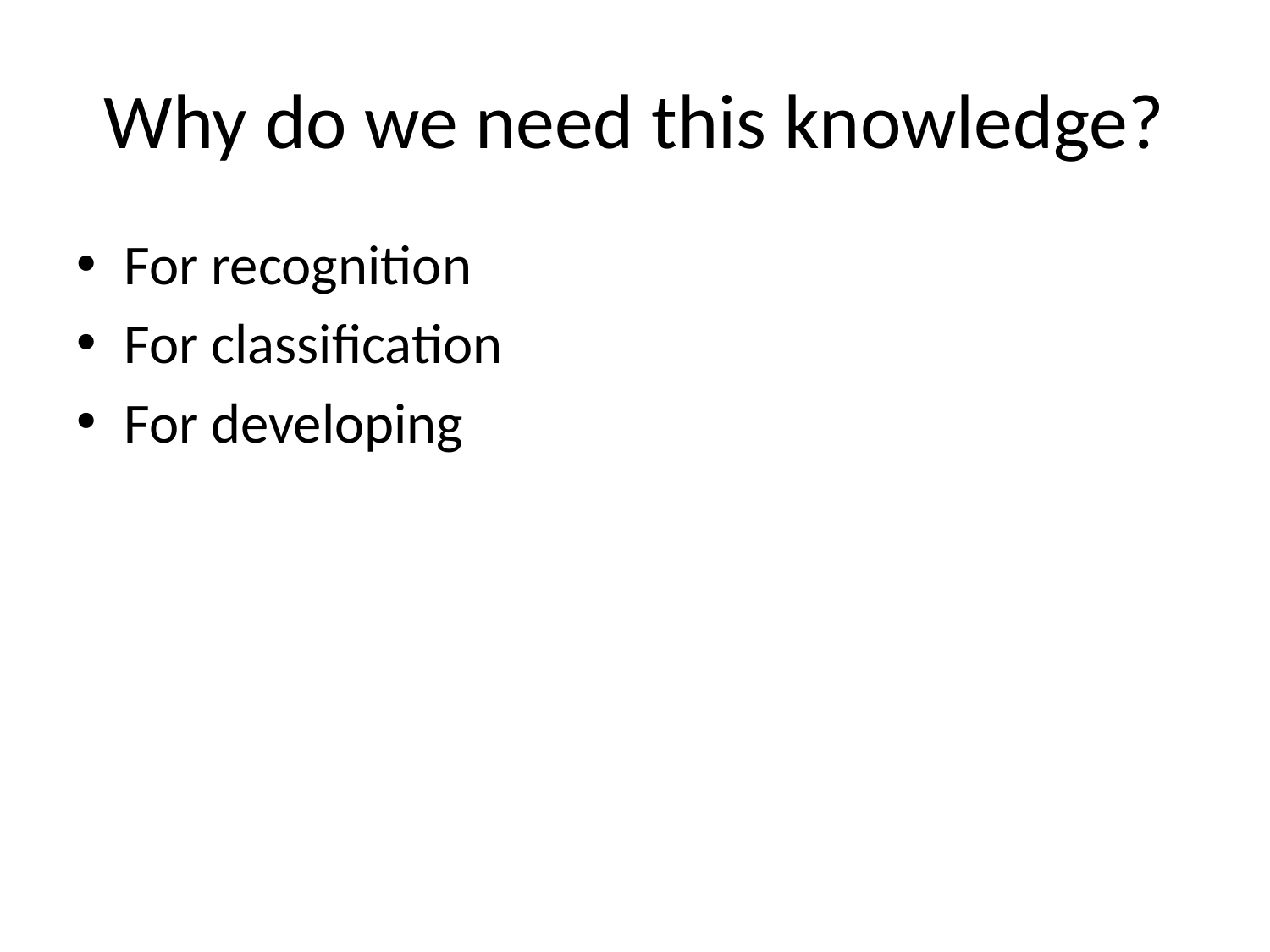

# Why do we need this knowledge?
For recognition
For classification
For developing